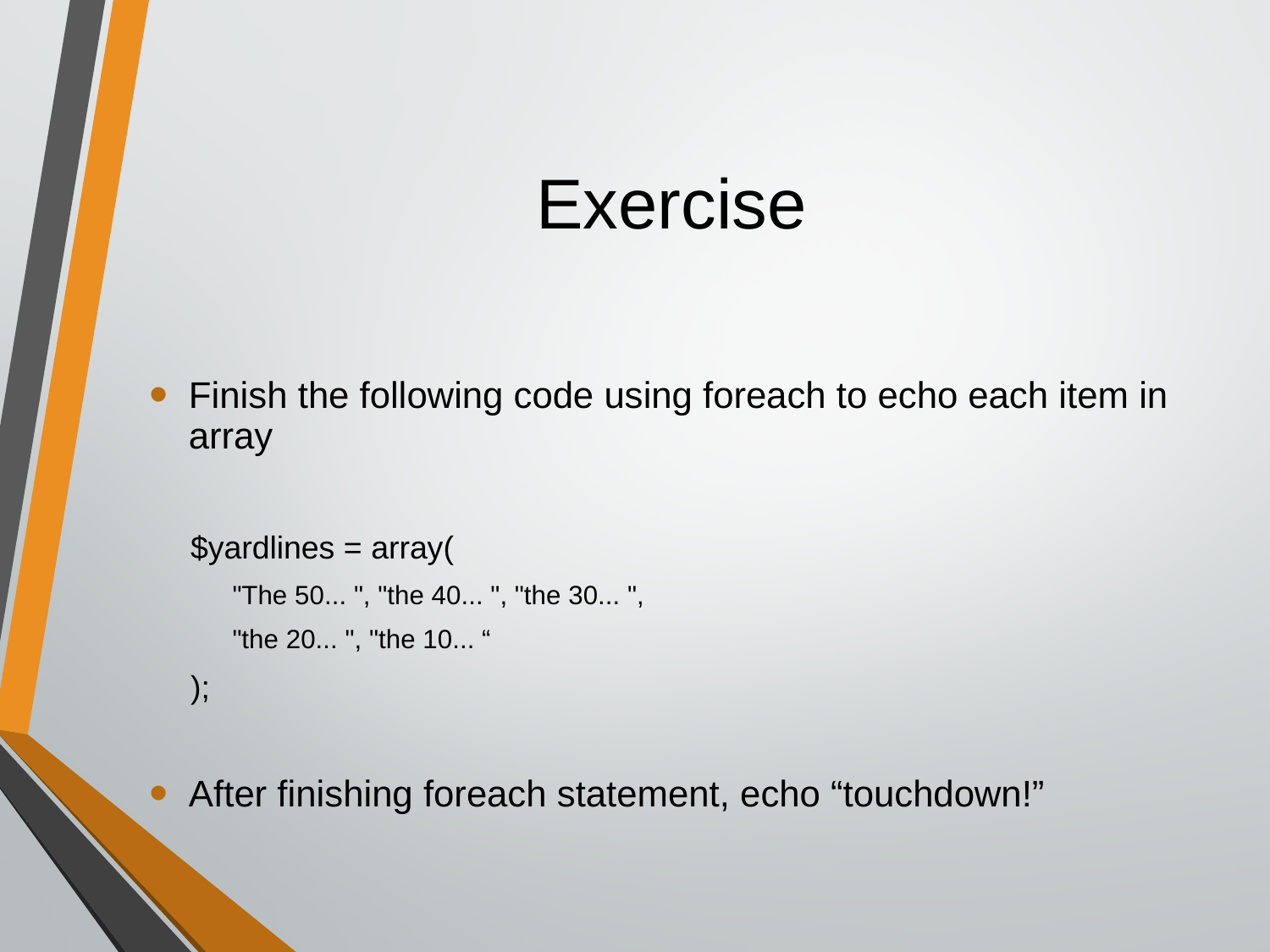

# Exercise
Finish the following code using foreach to echo each item in array

$yardlines = array(
"The 50... ", "the 40... ", "the 30... ",
"the 20... ", "the 10... “
);

After finishing foreach statement, echo “touchdown!”